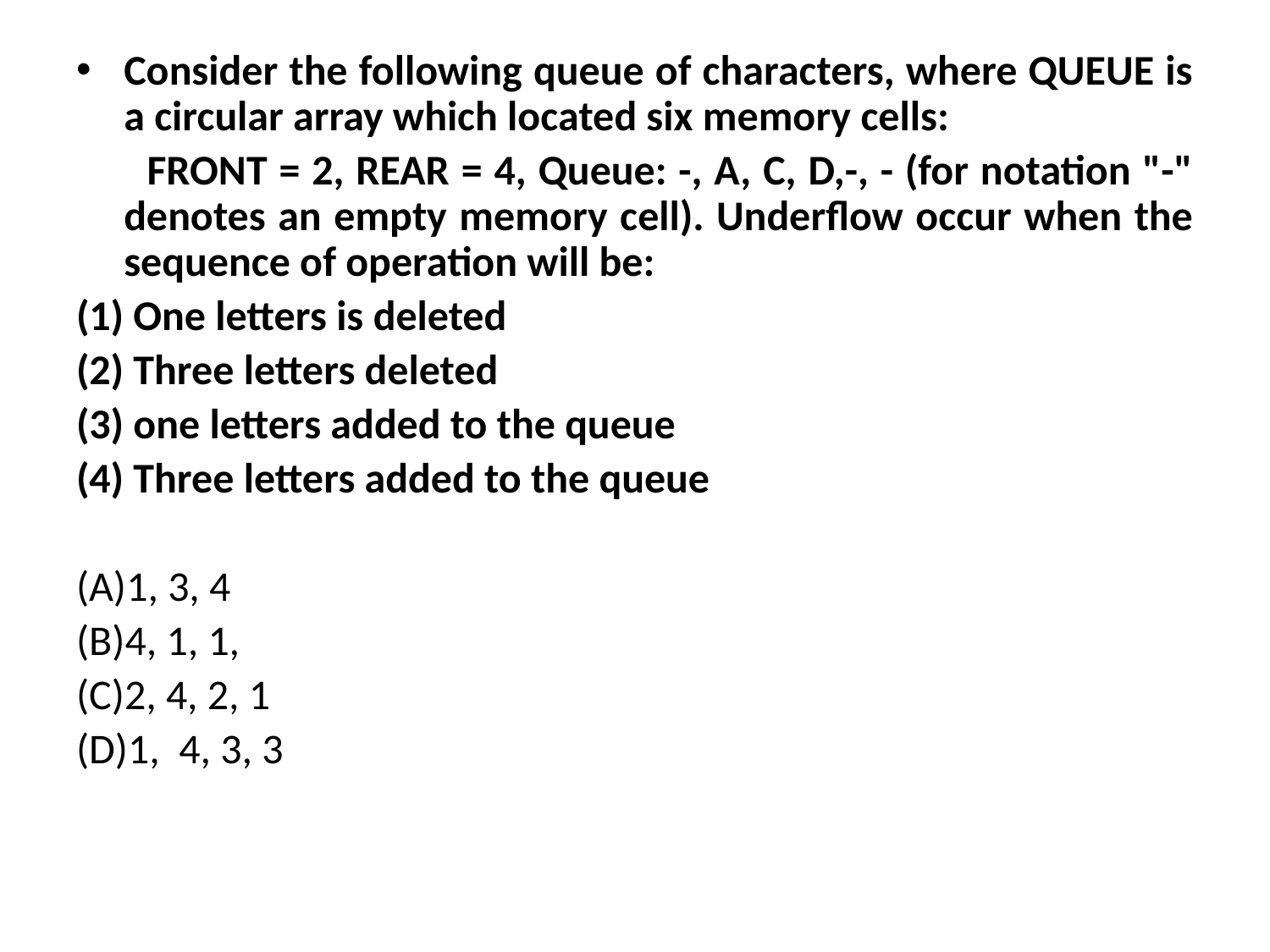

Consider the following queue of characters, where QUEUE is a circular array which located six memory cells:
      FRONT = 2, REAR = 4, Queue: -, A, C, D,-, - (for notation "-" denotes an empty memory cell). Underflow occur when the sequence of operation will be:
(1) One letters is deleted
(2) Three letters deleted
(3) one letters added to the queue
(4) Three letters added to the queue

1, 3, 4
4, 1, 1,
2, 4, 2, 1
1,  4, 3, 3